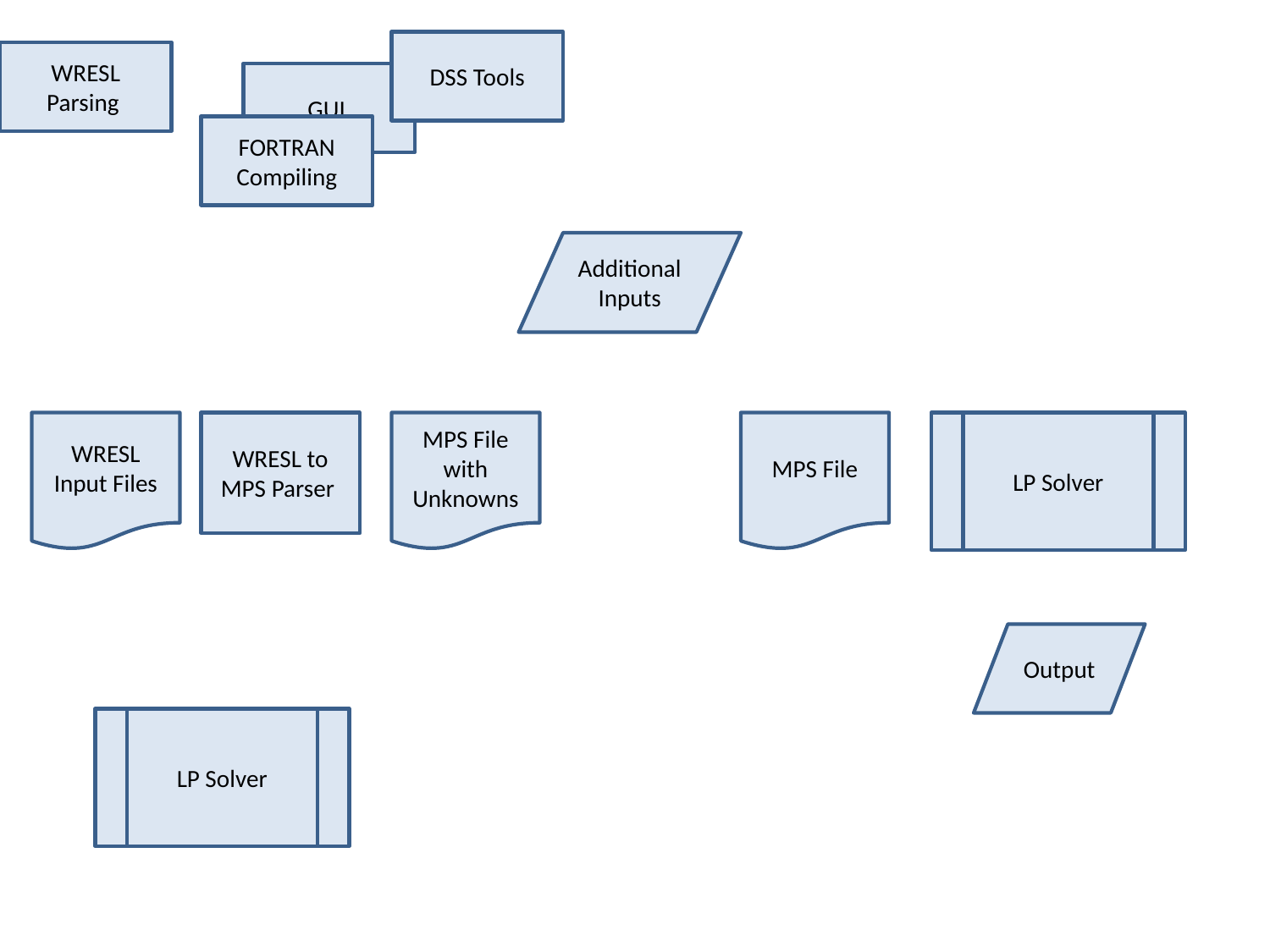

DSS Tools
WRESL Parsing
GUI
FORTRAN Compiling
Additional Inputs
WRESL Input Files
WRESL to MPS Parser
MPS File with Unknowns
MPS File
LP Solver
Output
LP Solver